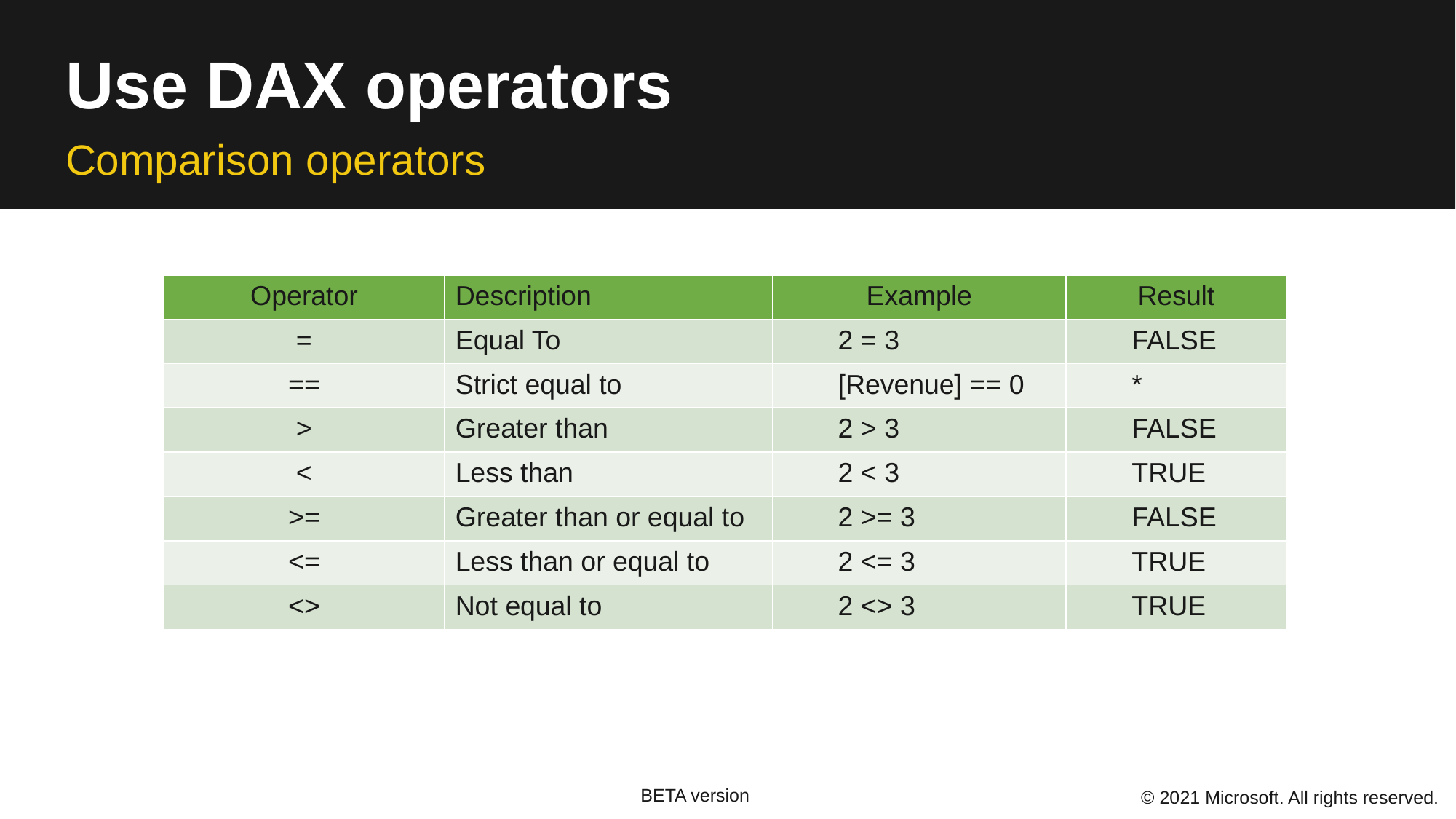

# Use DAX operators
Comparison operators
| Operator | Description | Example | Result |
| --- | --- | --- | --- |
| = | Equal To | 2 = 3 | FALSE |
| == | Strict equal to | [Revenue] == 0 | \* |
| > | Greater than | 2 > 3 | FALSE |
| < | Less than | 2 < 3 | TRUE |
| >= | Greater than or equal to | 2 >= 3 | FALSE |
| <= | Less than or equal to | 2 <= 3 | TRUE |
| <> | Not equal to | 2 <> 3 | TRUE |
© 2021 Microsoft. All rights reserved.